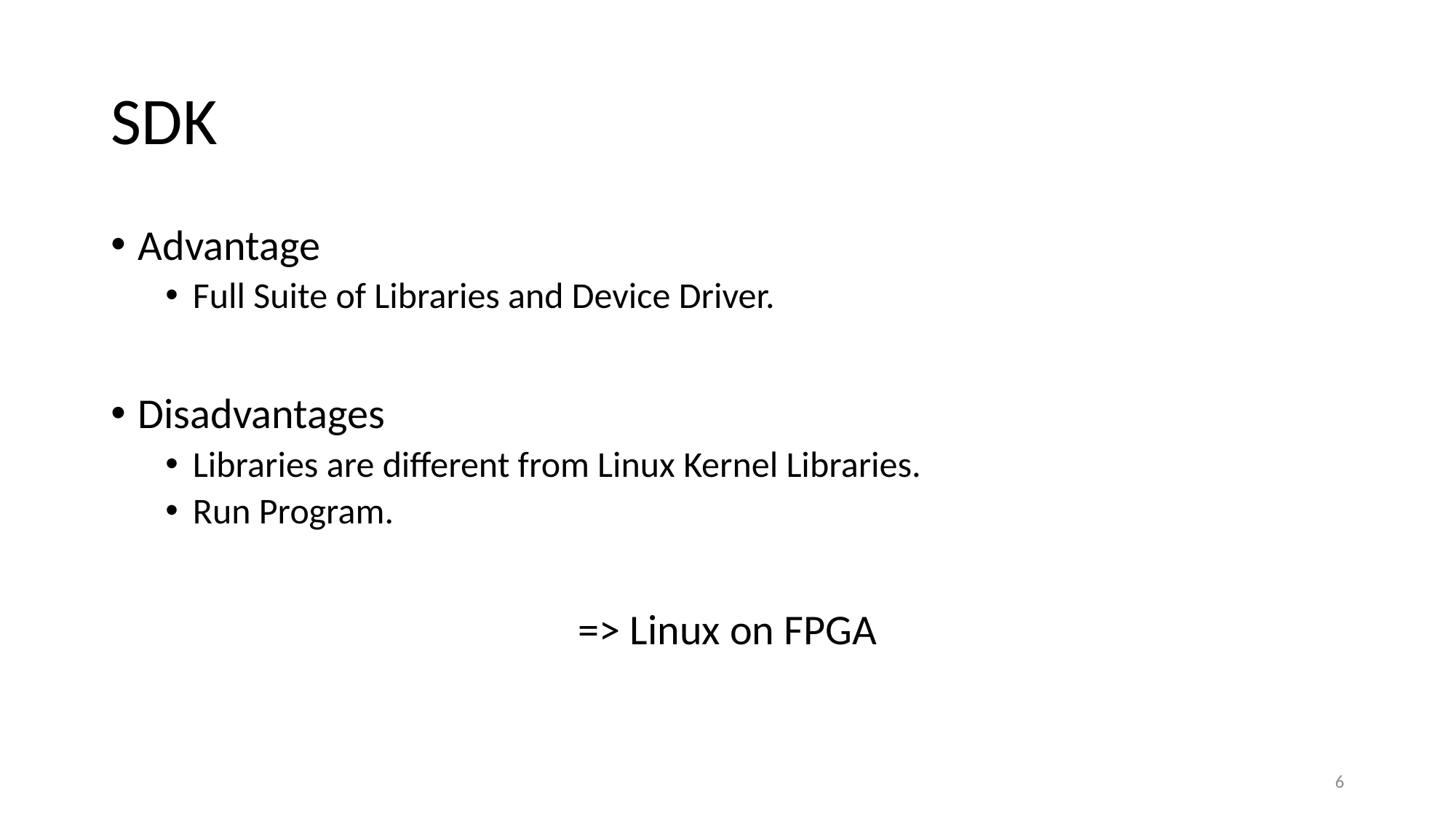

# SDK
Advantage
Full Suite of Libraries and Device Driver.

Disadvantages
Libraries are different from Linux Kernel Libraries.
Run Program.

=> Linux on FPGA

6